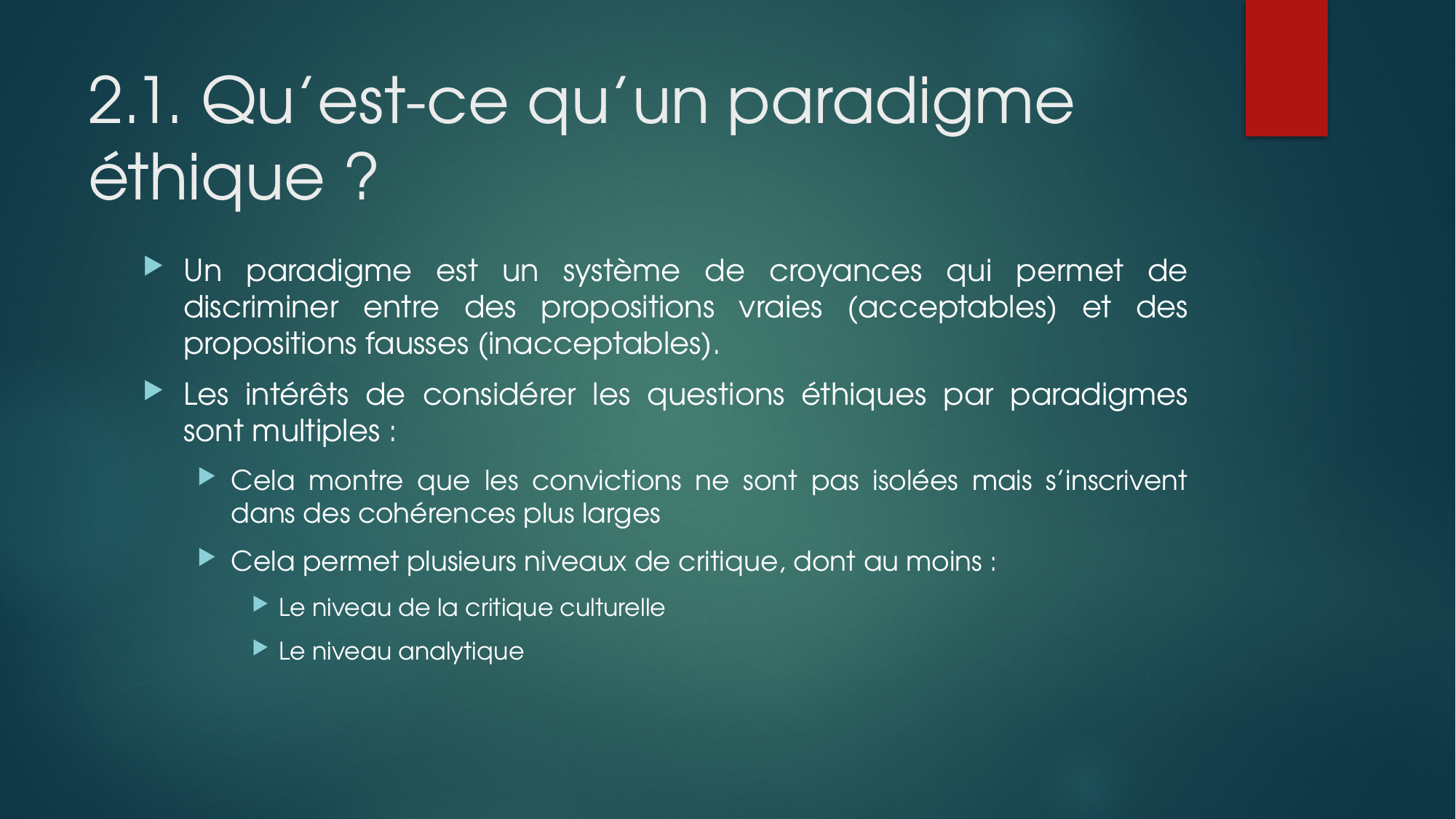

# 2.1. Qu’est-ce qu’un paradigme éthique ?
Un paradigme est un système de croyances qui permet de discriminer entre des propositions vraies (acceptables) et des propositions fausses (inacceptables).
Les intérêts de considérer les questions éthiques par paradigmes sont multiples :
Cela montre que les convictions ne sont pas isolées mais s’inscrivent dans des cohérences plus larges
Cela permet plusieurs niveaux de critique, dont au moins :
Le niveau de la critique culturelle
Le niveau analytique